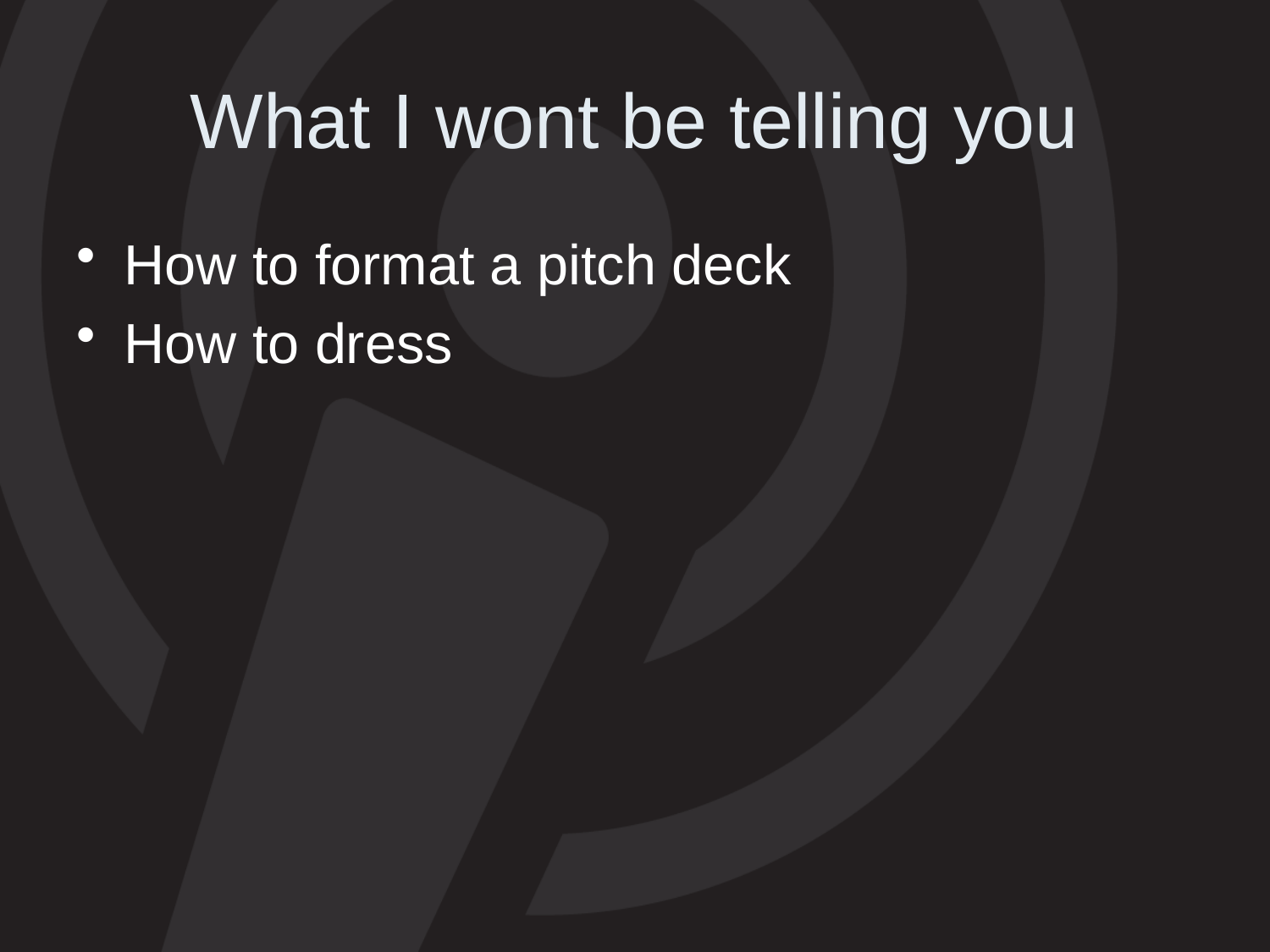

# What I wont be telling you
How to format a pitch deck
How to dress